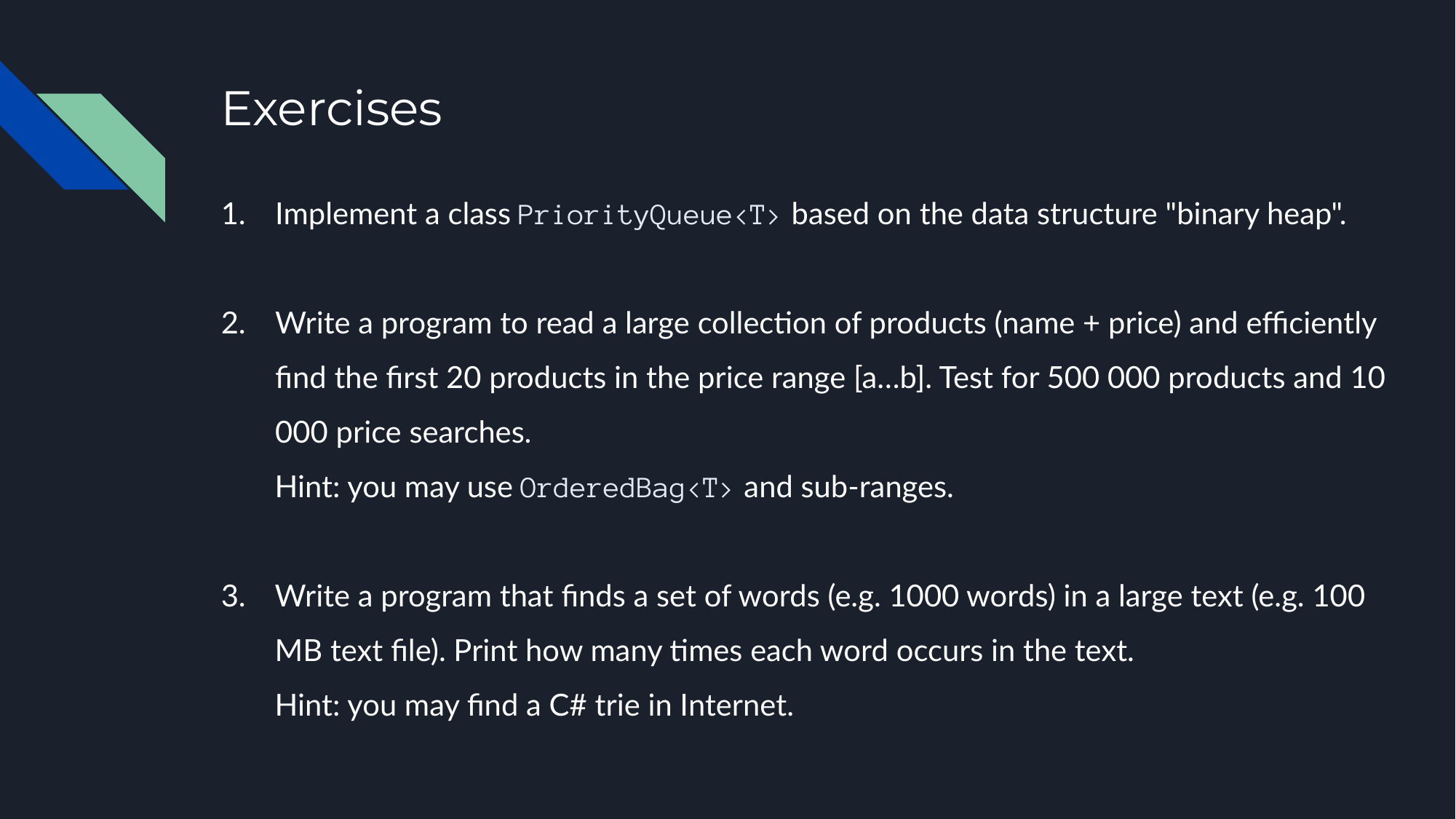

# Exercises
Implement a class PriorityQueue<T> based on the data structure "binary heap".

Write a program to read a large collection of products (name + price) and efficiently find the first 20 products in the price range [a…b]. Test for 500 000 products and 10 000 price searches.
Hint: you may use OrderedBag<T> and sub-ranges.

Write a program that finds a set of words (e.g. 1000 words) in a large text (e.g. 100 MB text file). Print how many times each word occurs in the text.
Hint: you may find a C# trie in Internet.